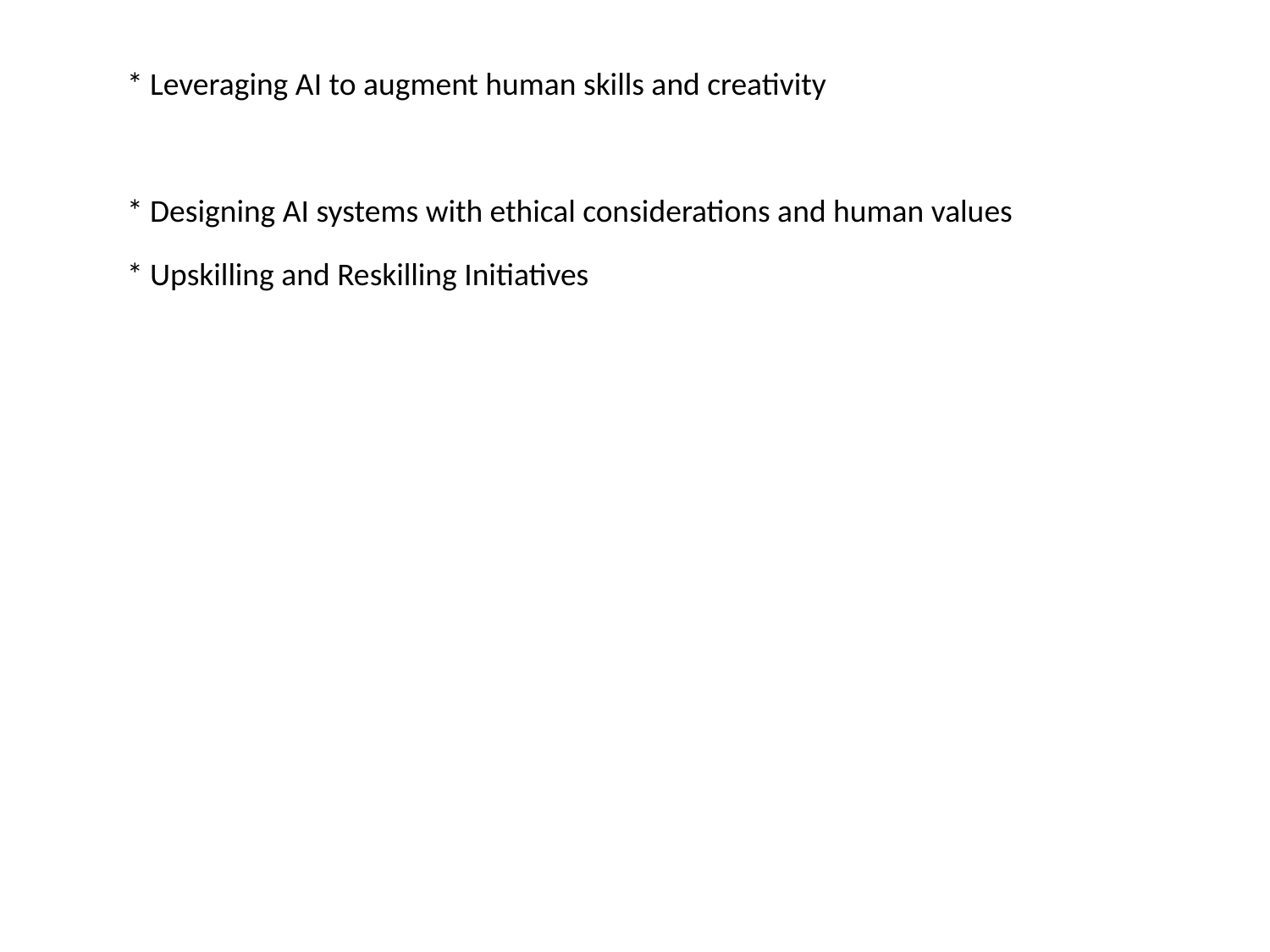

#
* Leveraging AI to augment human skills and creativity
* Designing AI systems with ethical considerations and human values
* Upskilling and Reskilling Initiatives